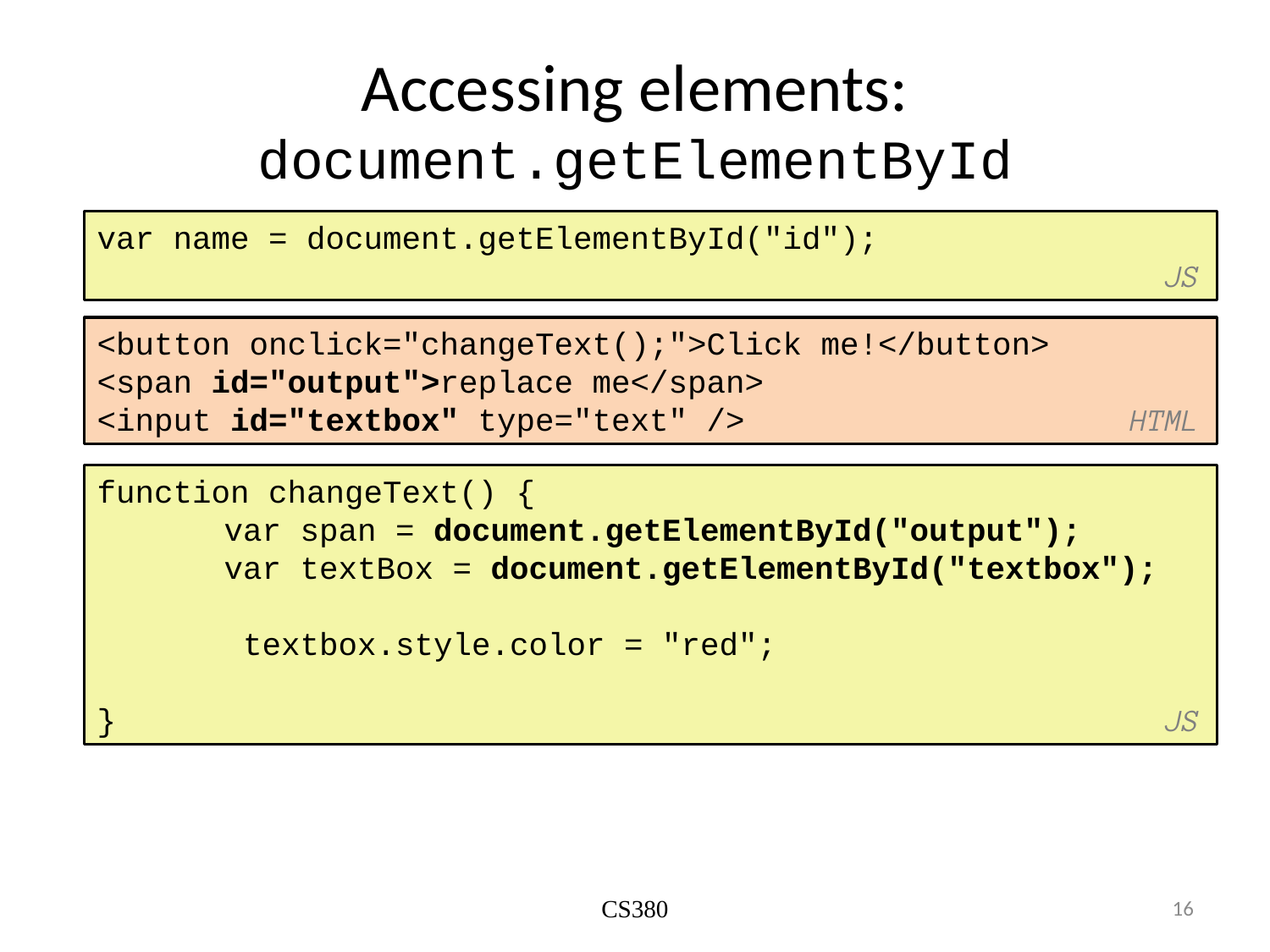

# Accessing elements: document.getElementById
var name = document.getElementById("id");
		  		           	  	  	   JS
<button onclick="changeText();">Click me!</button>
<span id="output">replace me</span>
<input id="textbox" type="text" />			 HTML
function changeText() {
	var span = document.getElementById("output");
	var textBox = document.getElementById("textbox");

	 textbox.style.color = "red";

}		  		           	  	  	   JS
CS380
16